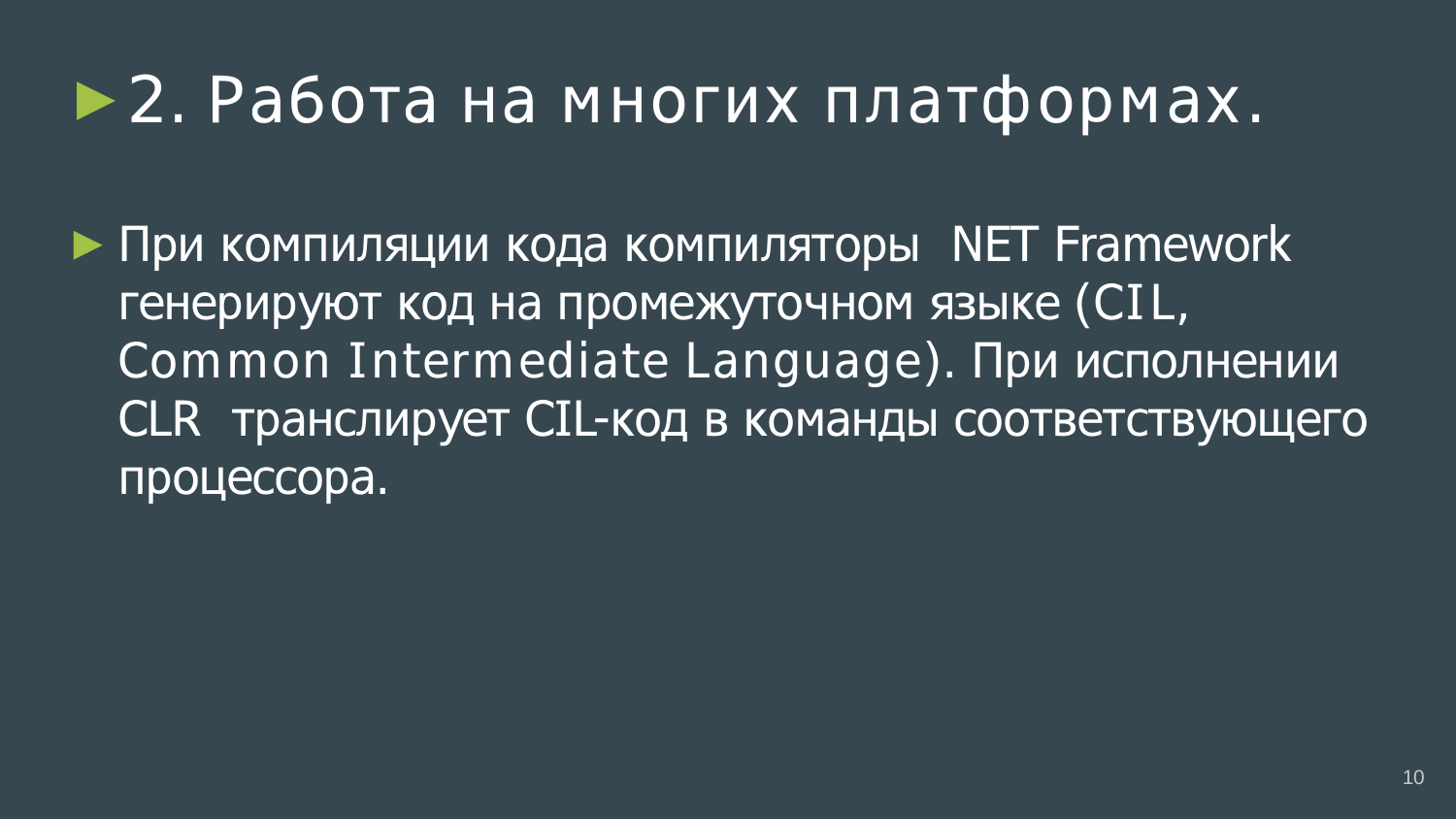

2. Работа на многих платформах.

При компиляции кода компиляторы  NET Framework генерируют код на промежуточном языке (CIL, Common Intermediate Language). При исполнении CLR  транслирует CIL-код в команды соответствующего процессора.
#
10